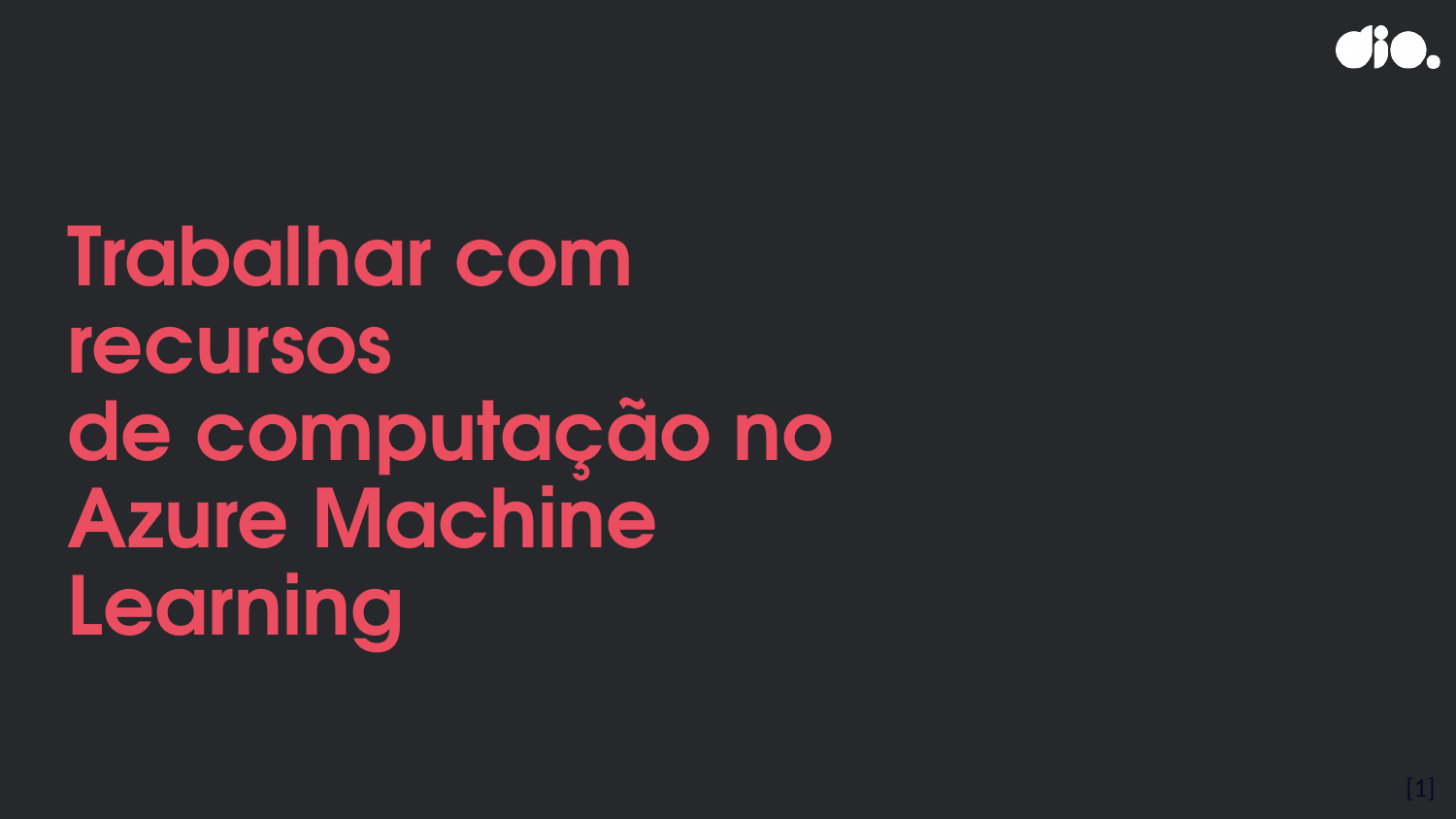

# Trabalhar com recursos de computação no Azure Machine Learning
[1]